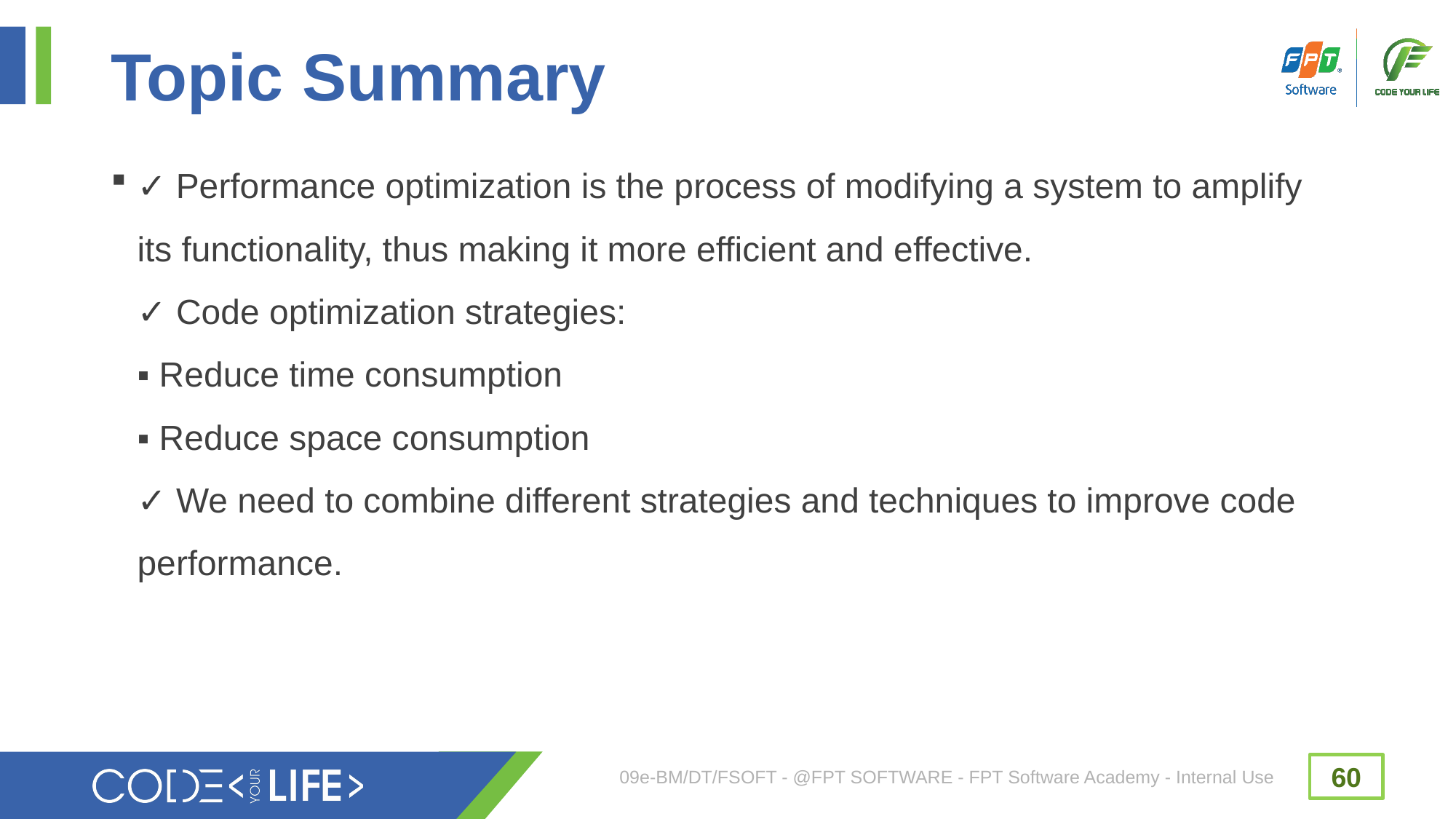

# Topic Summary
✓ Performance optimization is the process of modifying a system to amplify
its functionality, thus making it more efficient and effective.
✓ Code optimization strategies:
▪ Reduce time consumption
▪ Reduce space consumption
✓ We need to combine different strategies and techniques to improve code
performance.
09e-BM/DT/FSOFT - @FPT SOFTWARE - FPT Software Academy - Internal Use
60